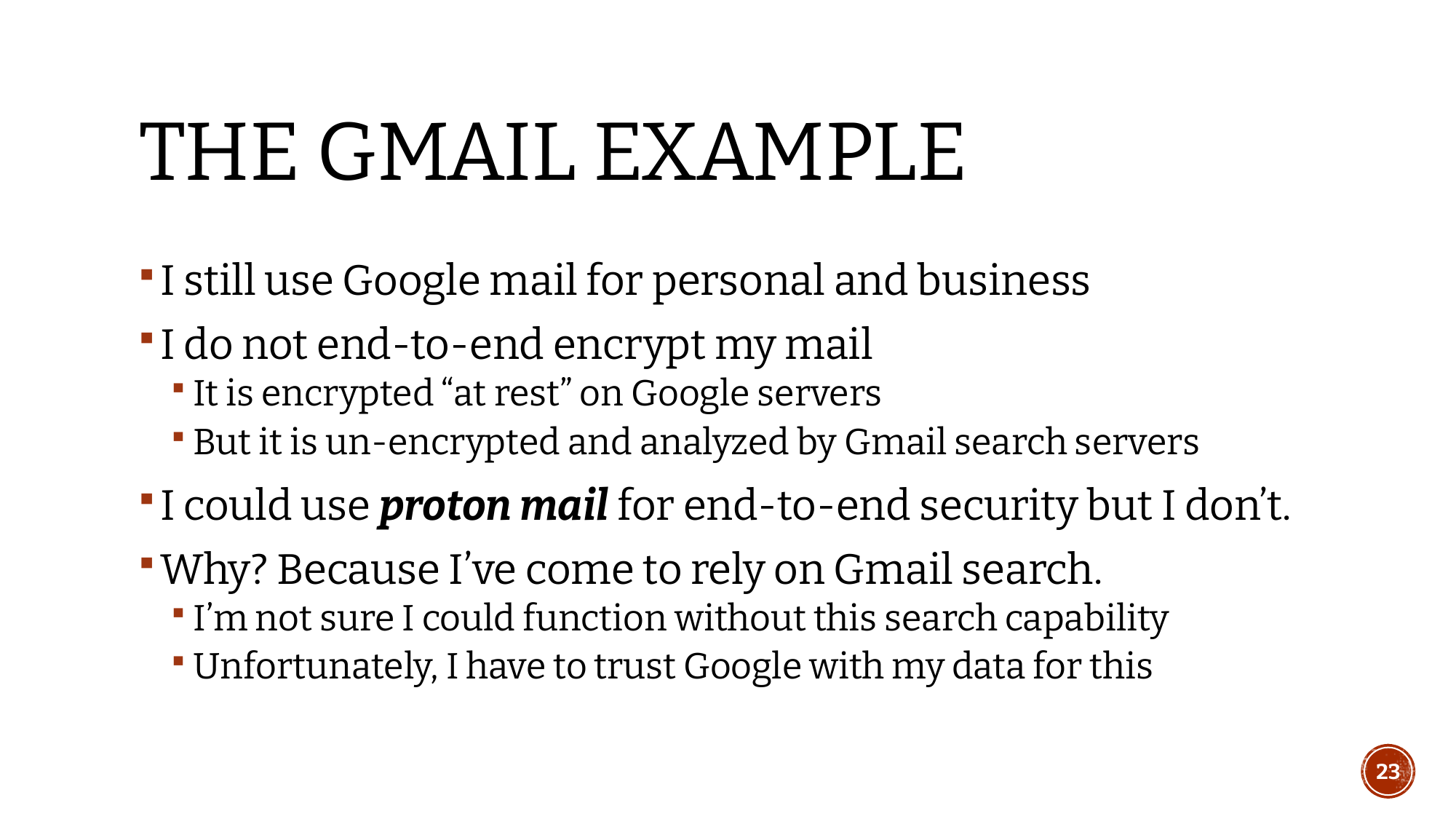

# The Gmail Example
I still use Google mail for personal and business
I do not end-to-end encrypt my mail
It is encrypted “at rest” on Google servers
But it is un-encrypted and analyzed by Gmail search servers
I could use proton mail for end-to-end security but I don’t.
Why? Because I’ve come to rely on Gmail search.
I’m not sure I could function without this search capability
Unfortunately, I have to trust Google with my data for this
23